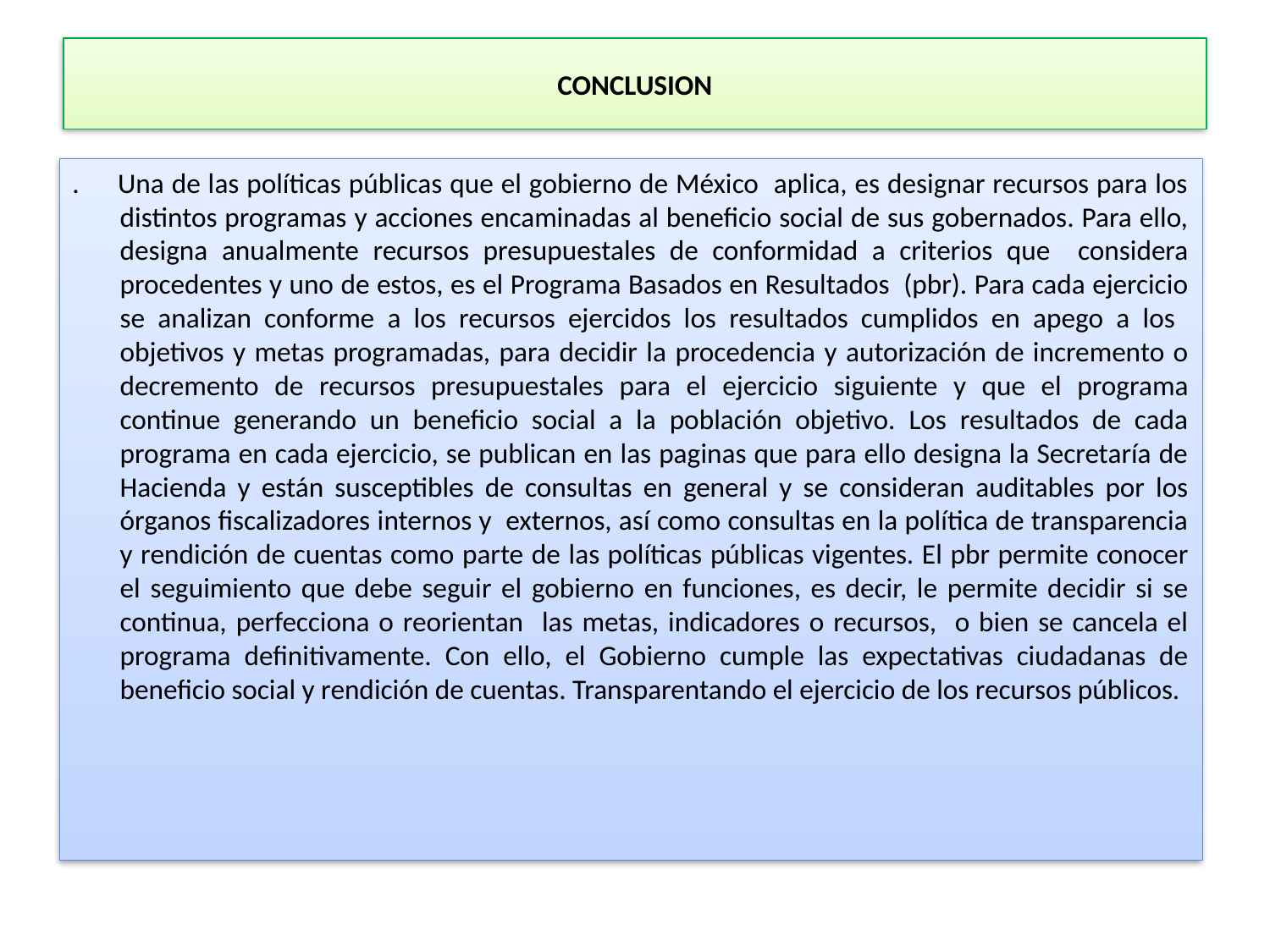

# CONCLUSION
.     Una de las políticas públicas que el gobierno de México  aplica, es designar recursos para los distintos programas y acciones encaminadas al beneficio social de sus gobernados. Para ello, designa anualmente recursos presupuestales de conformidad a criterios que  considera procedentes y uno de estos, es el Programa Basados en Resultados  (pbr). Para cada ejercicio se analizan conforme a los recursos ejercidos los resultados cumplidos en apego a los  objetivos y metas programadas, para decidir la procedencia y autorización de incremento o decremento de recursos presupuestales para el ejercicio siguiente y que el programa continue generando un beneficio social a la población objetivo. Los resultados de cada programa en cada ejercicio, se publican en las paginas que para ello designa la Secretaría de Hacienda y están susceptibles de consultas en general y se consideran auditables por los órganos fiscalizadores internos y  externos, así como consultas en la política de transparencia y rendición de cuentas como parte de las políticas públicas vigentes. El pbr permite conocer el seguimiento que debe seguir el gobierno en funciones, es decir, le permite decidir si se continua, perfecciona o reorientan  las metas, indicadores o recursos,  o bien se cancela el programa definitivamente. Con ello, el Gobierno cumple las expectativas ciudadanas de beneficio social y rendición de cuentas. Transparentando el ejercicio de los recursos públicos.